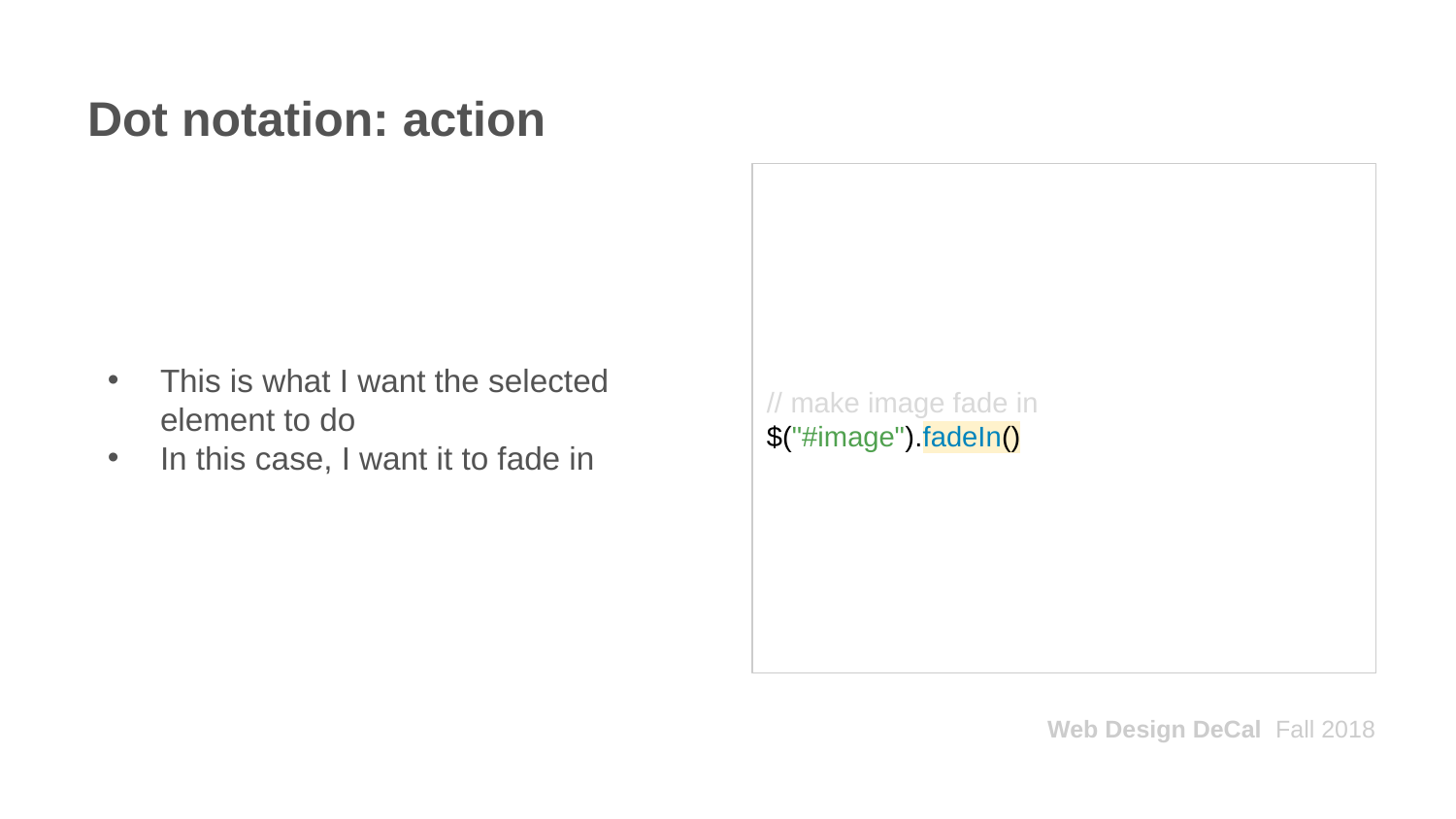

# Dot notation: action
This is what I want the selected element to do
In this case, I want it to fade in
// make image fade in
$("#image").fadeIn()